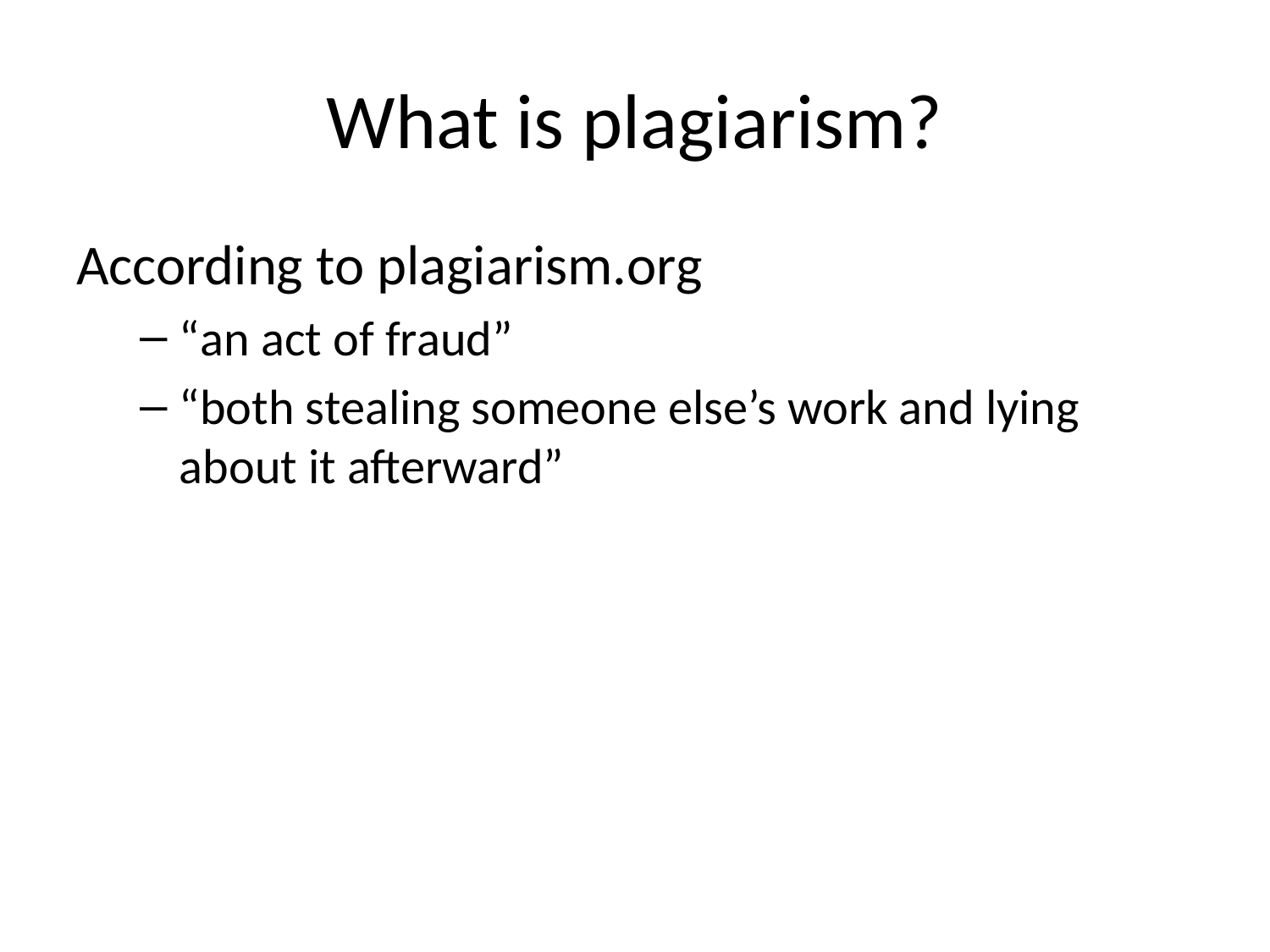

# What is plagiarism?
According to plagiarism.org
“an act of fraud”
“both stealing someone else’s work and lying about it afterward”